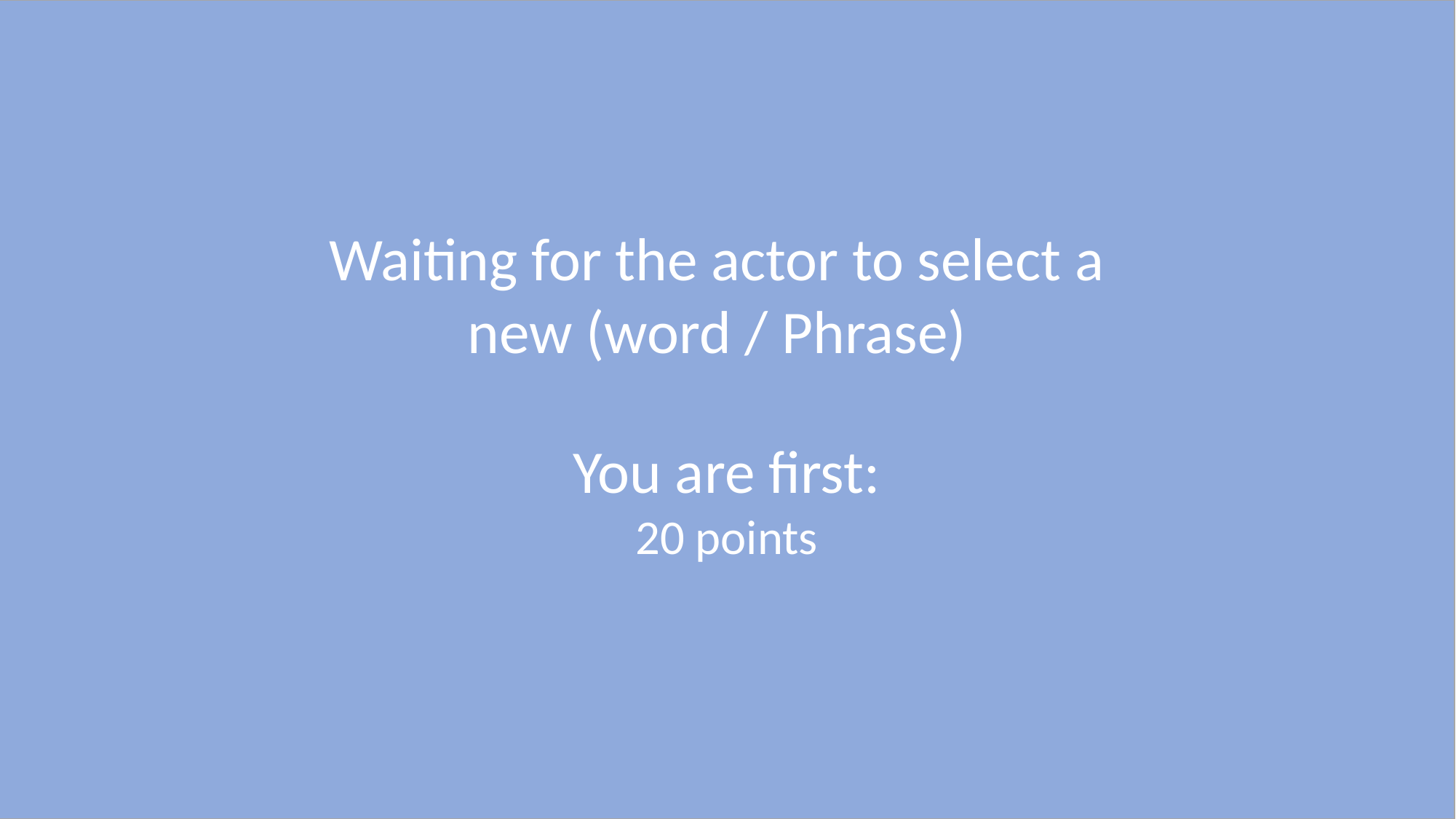

Waiting for the actor to select a new (word / Phrase)
You are first:
20 points